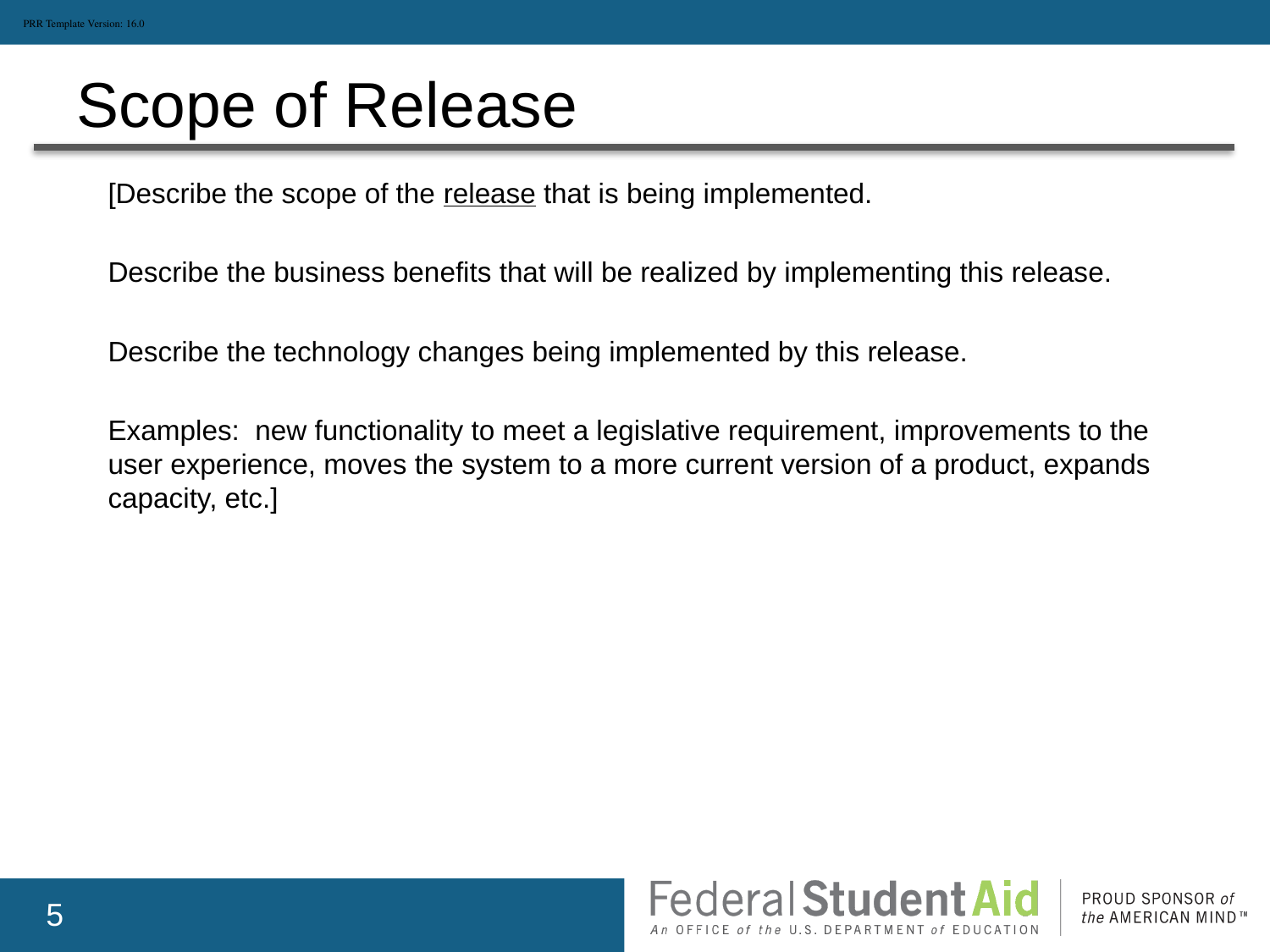

PRR Template Version: 16.0
# Scope of Release
 	[Describe the scope of the release that is being implemented.

	Describe the business benefits that will be realized by implementing this release.

	Describe the technology changes being implemented by this release.

	Examples:  new functionality to meet a legislative requirement, improvements to the user experience, moves the system to a more current version of a product, expands capacity, etc.]